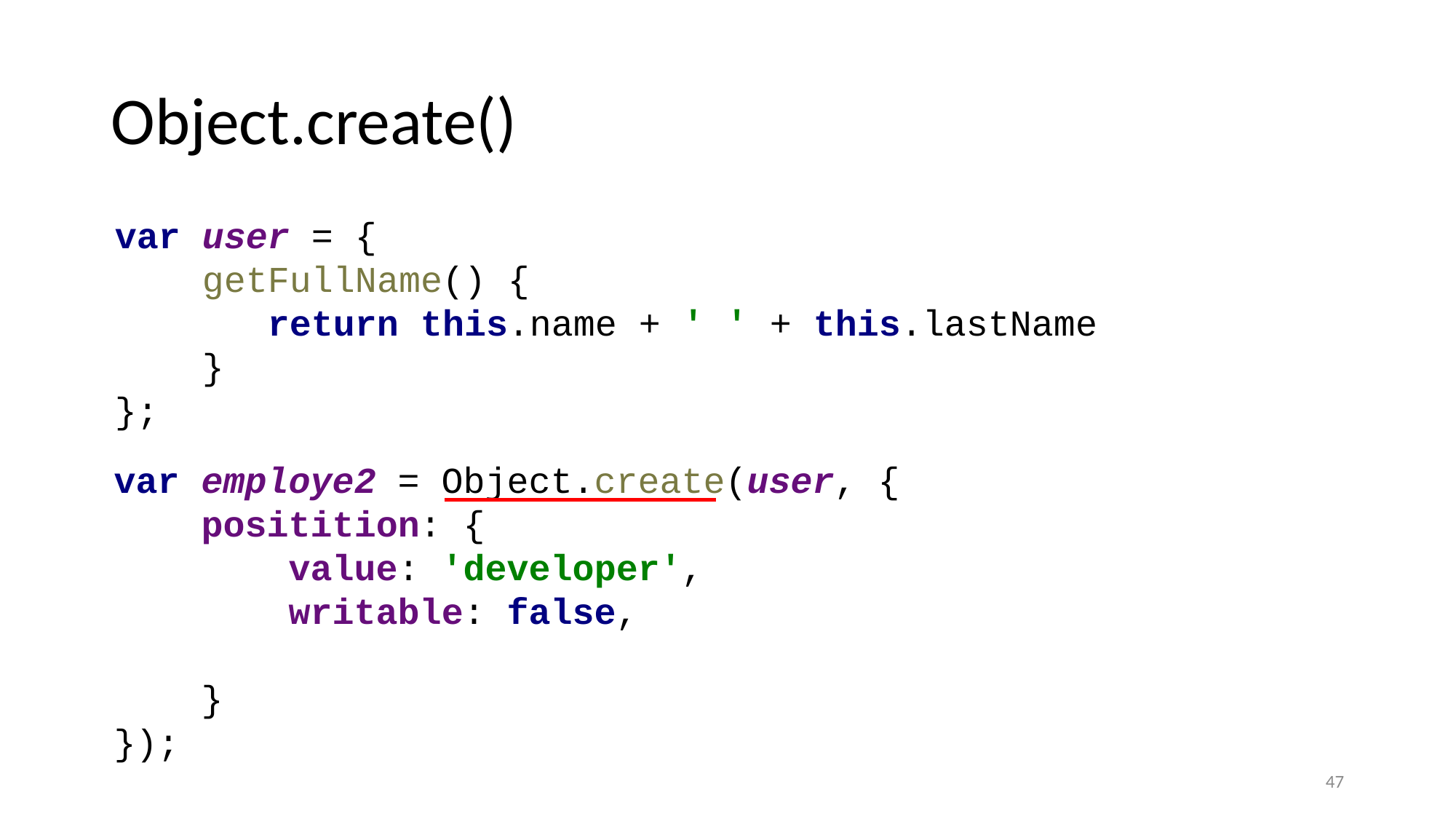

# Object.create()
var user = {
    getFullName() {
       return this.name + ' ' + this.lastName
    }
};

var employe2 = Object.create(user, {
    positition: {
        value: 'developer',
        writable: false,
    }
});
47